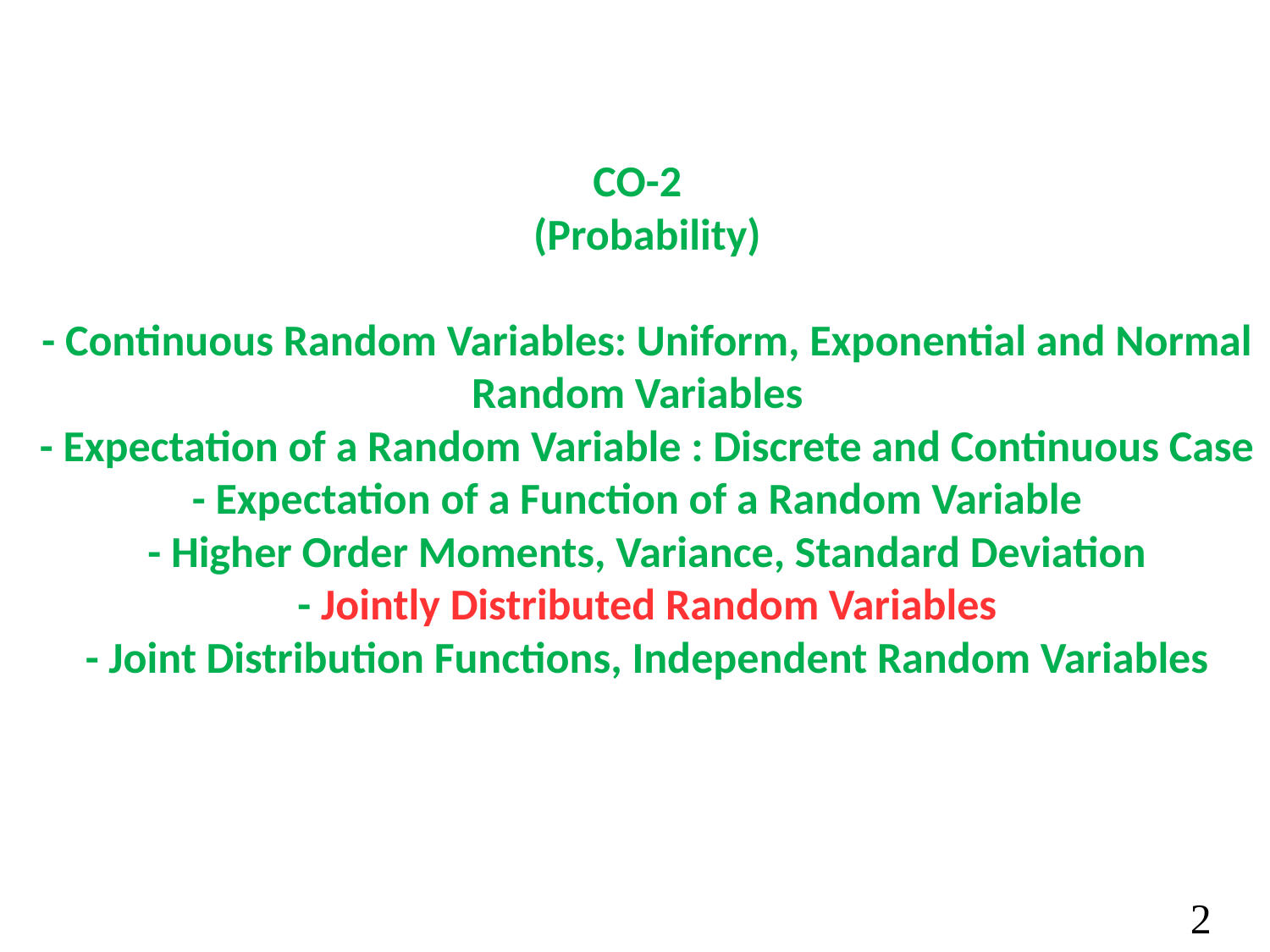

# CO-2 (Probability) - Continuous Random Variables: Uniform, Exponential and Normal Random Variables - Expectation of a Random Variable : Discrete and Continuous Case - Expectation of a Function of a Random Variable - Higher Order Moments, Variance, Standard Deviation
- Jointly Distributed Random Variables
- Joint Distribution Functions, Independent Random Variables
2